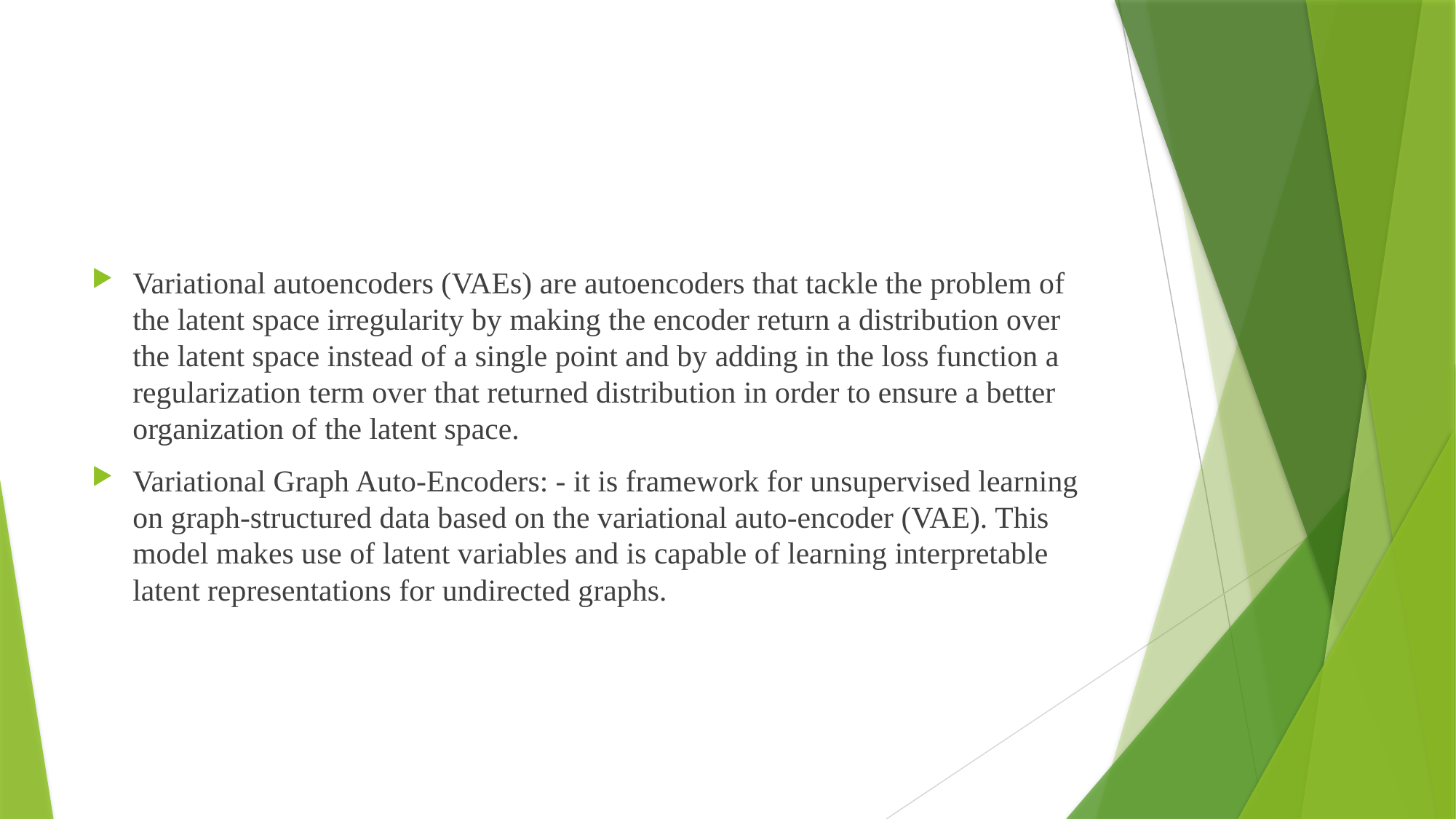

#
Variational autoencoders (VAEs) are autoencoders that tackle the problem of the latent space irregularity by making the encoder return a distribution over the latent space instead of a single point and by adding in the loss function a regularization term over that returned distribution in order to ensure a better organization of the latent space.
Variational Graph Auto-Encoders: - it is framework for unsupervised learning on graph-structured data based on the variational auto-encoder (VAE). This model makes use of latent variables and is capable of learning interpretable latent representations for undirected graphs.